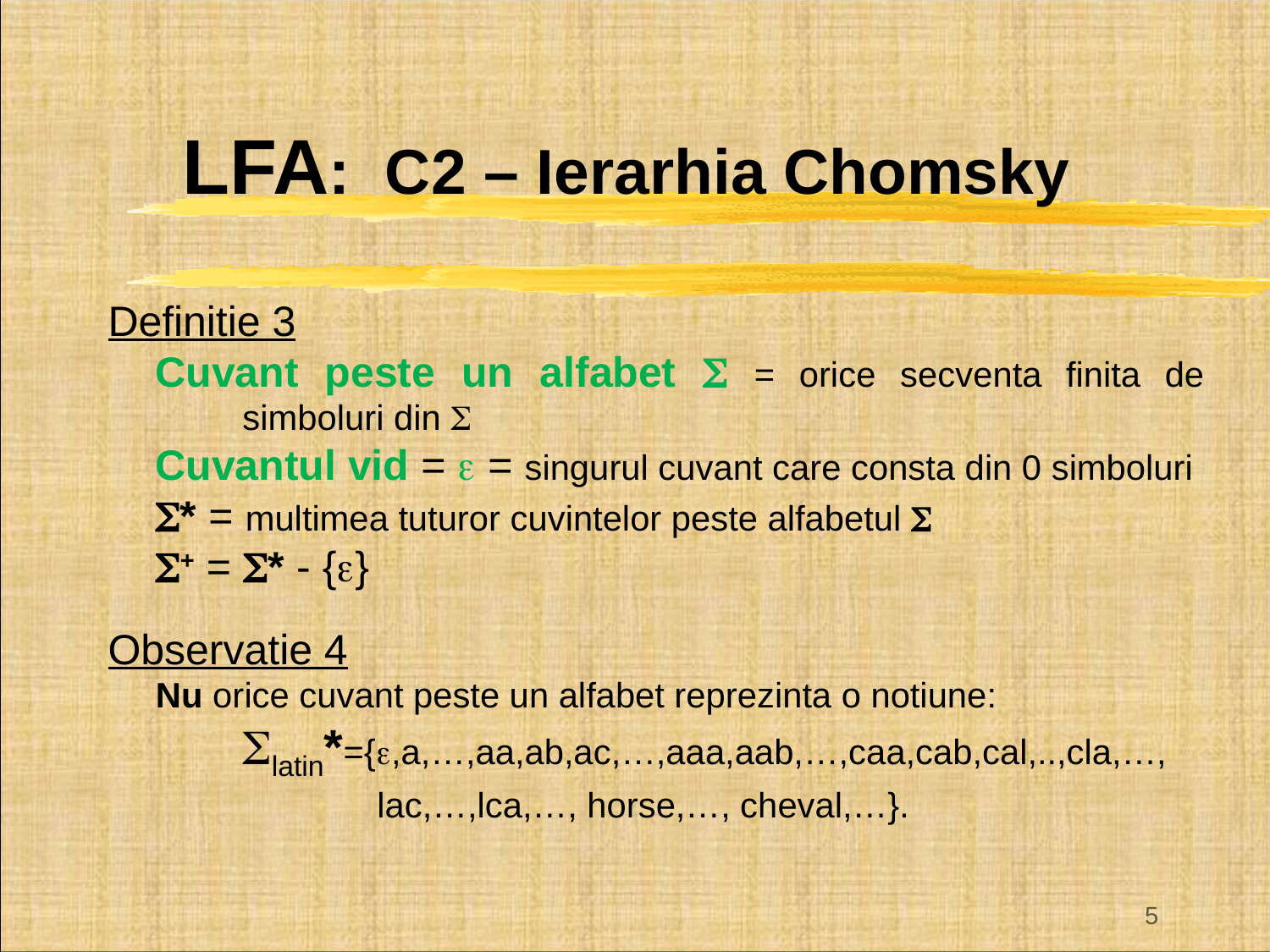

# LFA:  C2 – Ierarhia Chomsky
Definitie 3
Cuvant peste un alfabet Σ = orice secventa finita de simboluri din Σ
Cuvantul vid = ε = singurul cuvant care consta din 0 simboluri
Σ* = multimea tuturor cuvintelor peste alfabetul Σ
Σ+ = Σ* - {ε}
Observatie 4
Nu orice cuvant peste un alfabet reprezinta o notiune:
Σlatin*={ε,a,…,aa,ab,ac,…,aaa,aab,…,caa,cab,cal,..,cla,…, lac,…,lca,…, horse,…, cheval,…}.
5